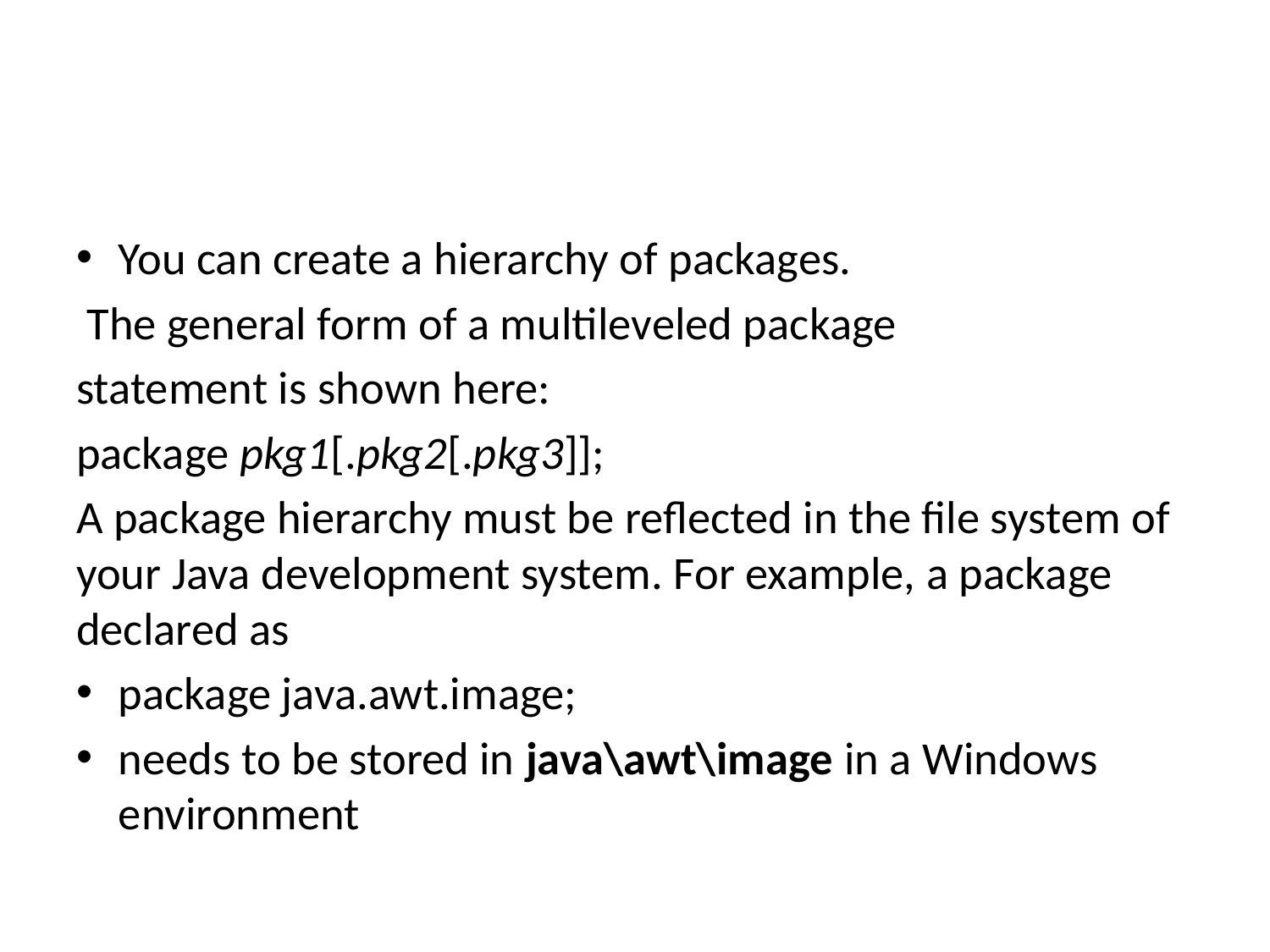

#
You can create a hierarchy of packages.
 The general form of a multileveled package
statement is shown here:
package pkg1[.pkg2[.pkg3]];
A package hierarchy must be reflected in the file system of your Java development system. For example, a package declared as
package java.awt.image;
needs to be stored in java\awt\image in a Windows environment